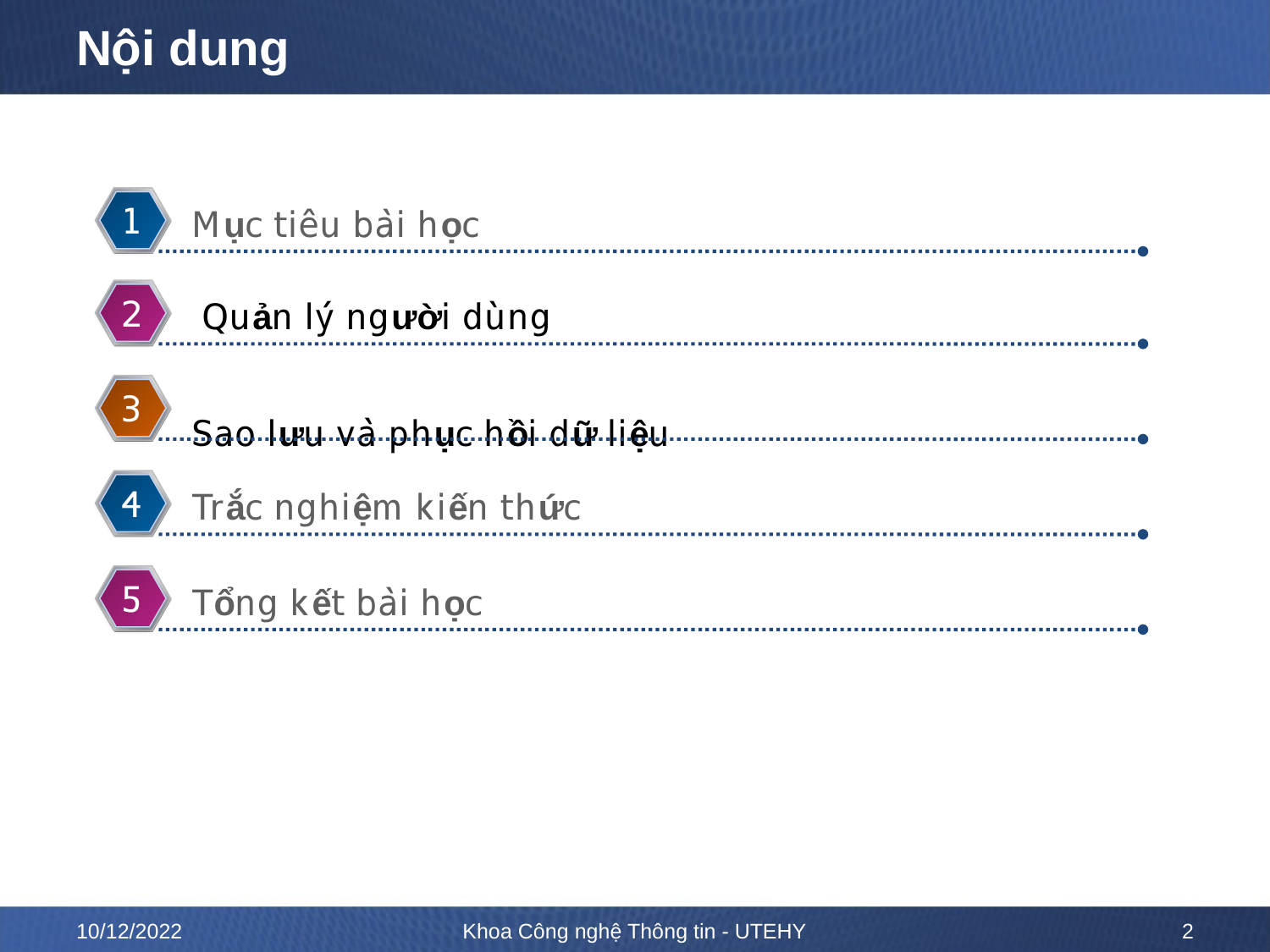

# Nội dung

1
Mục tiêu bài học

2
 Quản lý người dùng

3
Sao lưu và phục hồi dữ liệu

4
Trắc nghiệm kiến thức

5
Tổng kết bài học

10/12/2022
Khoa Công nghệ Thông tin - UTEHY
2